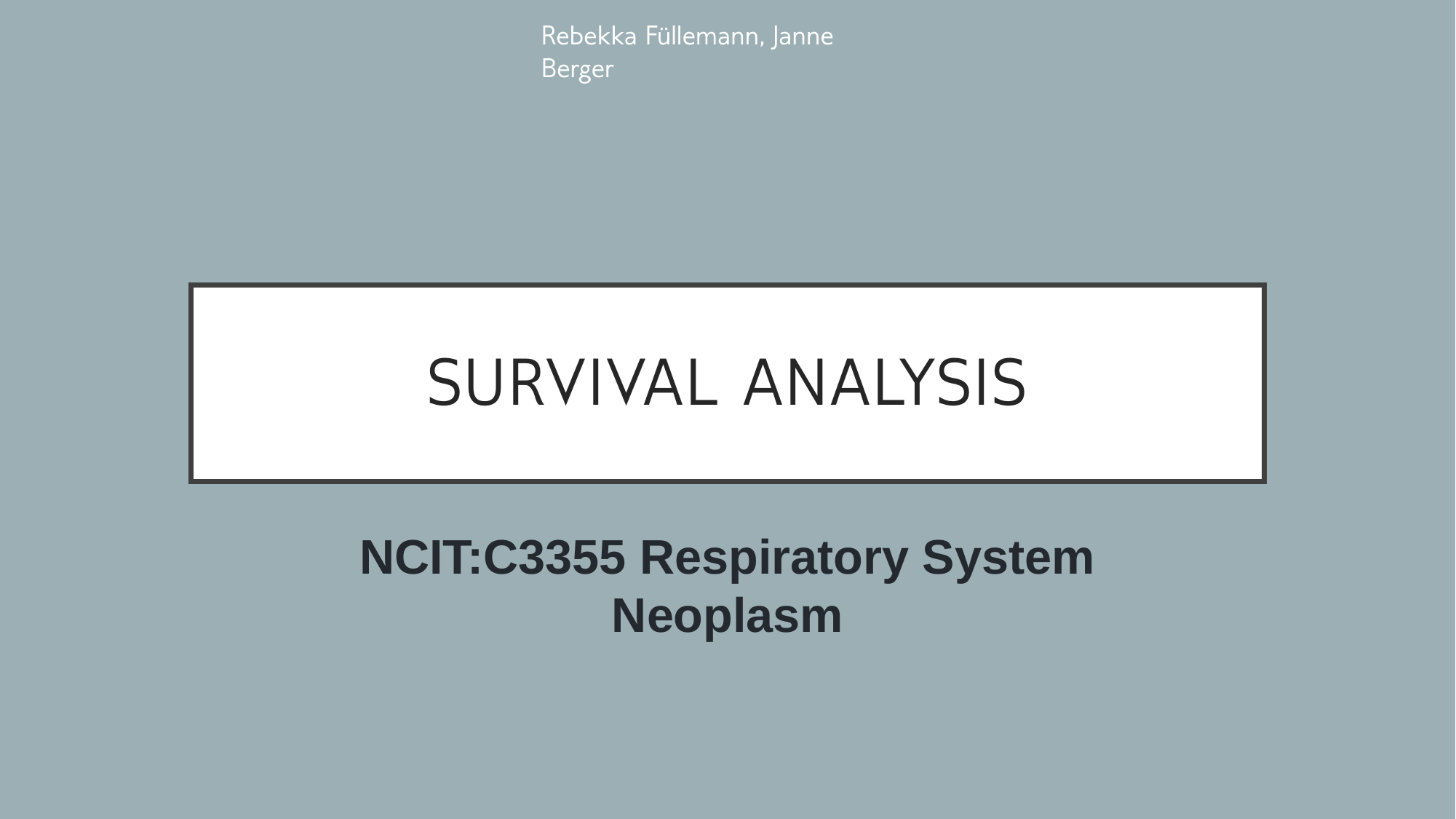

Rebekka Füllemann, Janne Berger
# Survival analysis
NCIT:C3355 Respiratory System Neoplasm